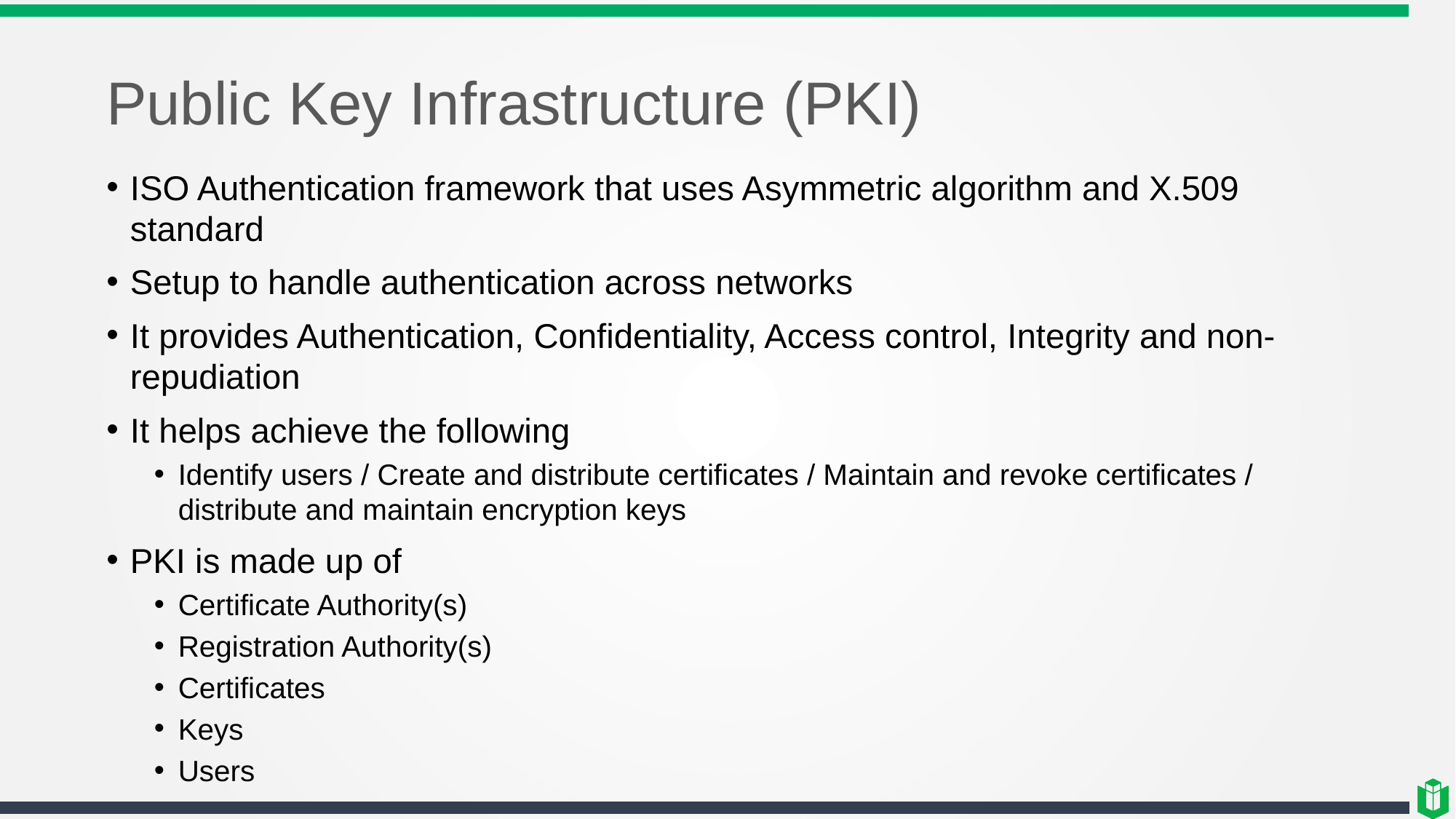

# Public Key Infrastructure (PKI)
ISO Authentication framework that uses Asymmetric algorithm and X.509 standard
Setup to handle authentication across networks
It provides Authentication, Confidentiality, Access control, Integrity and non-repudiation
It helps achieve the following
Identify users / Create and distribute certificates / Maintain and revoke certificates / distribute and maintain encryption keys
PKI is made up of
Certificate Authority(s)
Registration Authority(s)
Certificates
Keys
Users